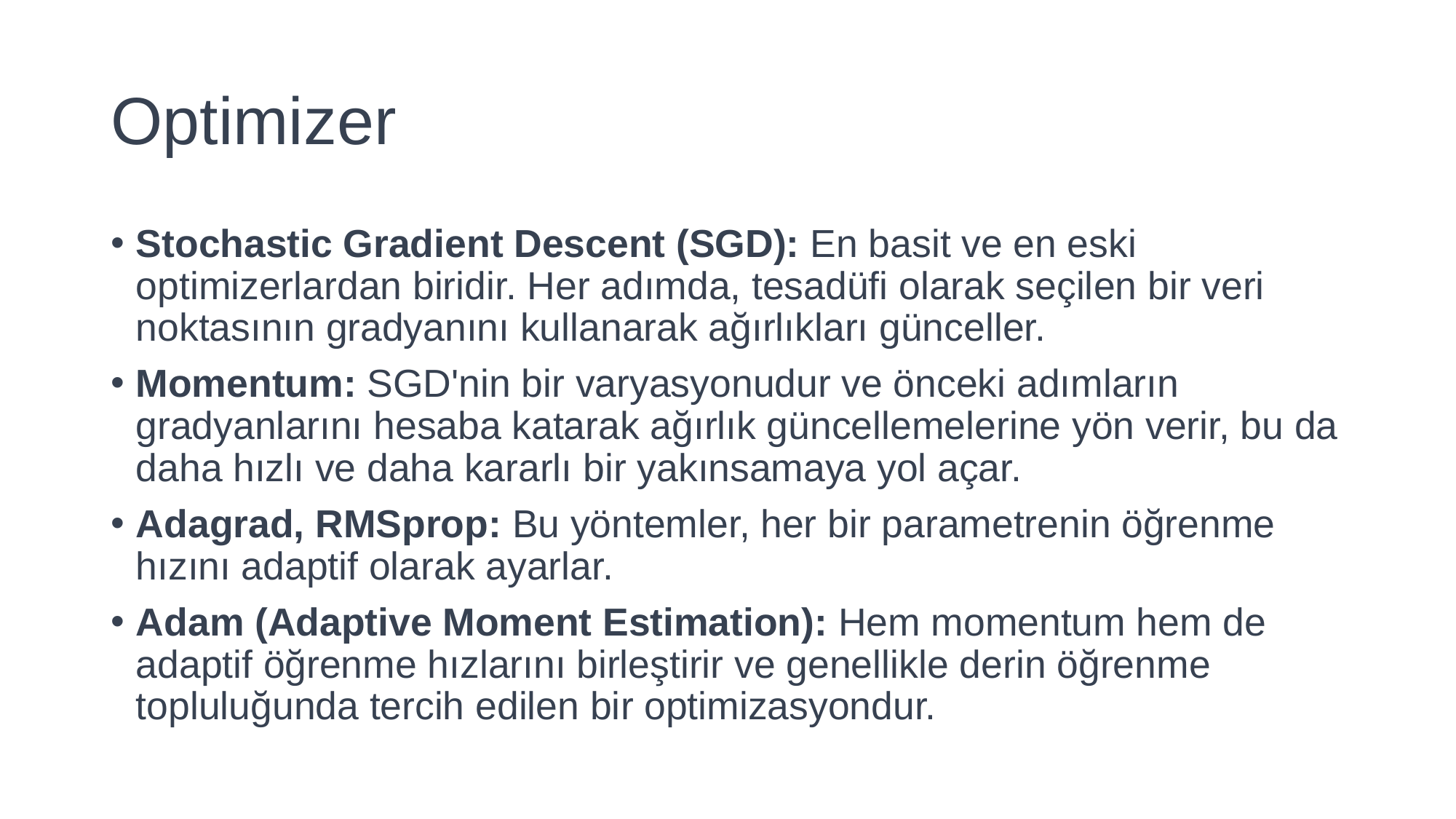

# Optimizer
Stochastic Gradient Descent (SGD): En basit ve en eski optimizerlardan biridir. Her adımda, tesadüfi olarak seçilen bir veri noktasının gradyanını kullanarak ağırlıkları günceller.
Momentum: SGD'nin bir varyasyonudur ve önceki adımların gradyanlarını hesaba katarak ağırlık güncellemelerine yön verir, bu da daha hızlı ve daha kararlı bir yakınsamaya yol açar.
Adagrad, RMSprop: Bu yöntemler, her bir parametrenin öğrenme hızını adaptif olarak ayarlar.
Adam (Adaptive Moment Estimation): Hem momentum hem de adaptif öğrenme hızlarını birleştirir ve genellikle derin öğrenme topluluğunda tercih edilen bir optimizasyondur.